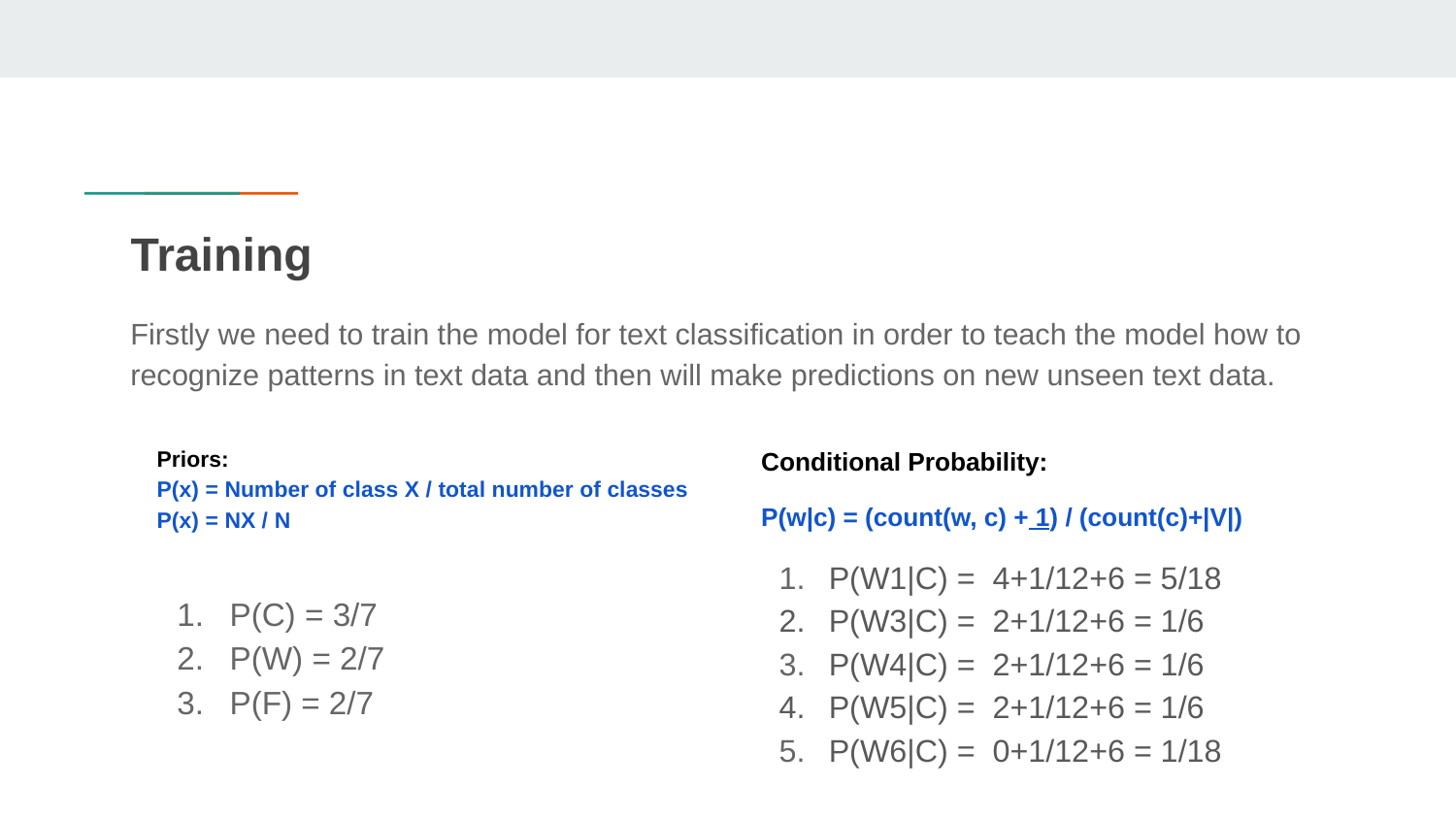

# Training
Firstly we need to train the model for text classification in order to teach the model how to recognize patterns in text data and then will make predictions on new unseen text data.
Priors:
P(x) = Number of class X / total number of classes
P(x) = NX / N

P(C) = 3/7
P(W) = 2/7
P(F) = 2/7
Conditional Probability:
P(w|c) = (count(w, c) + 1) / (count(c)+|V|)
P(W1|C) =  4+1/12+6 = 5/18
P(W3|C) =  2+1/12+6 = 1/6
P(W4|C) =  2+1/12+6 = 1/6
P(W5|C) =  2+1/12+6 = 1/6
P(W6|C) =  0+1/12+6 = 1/18